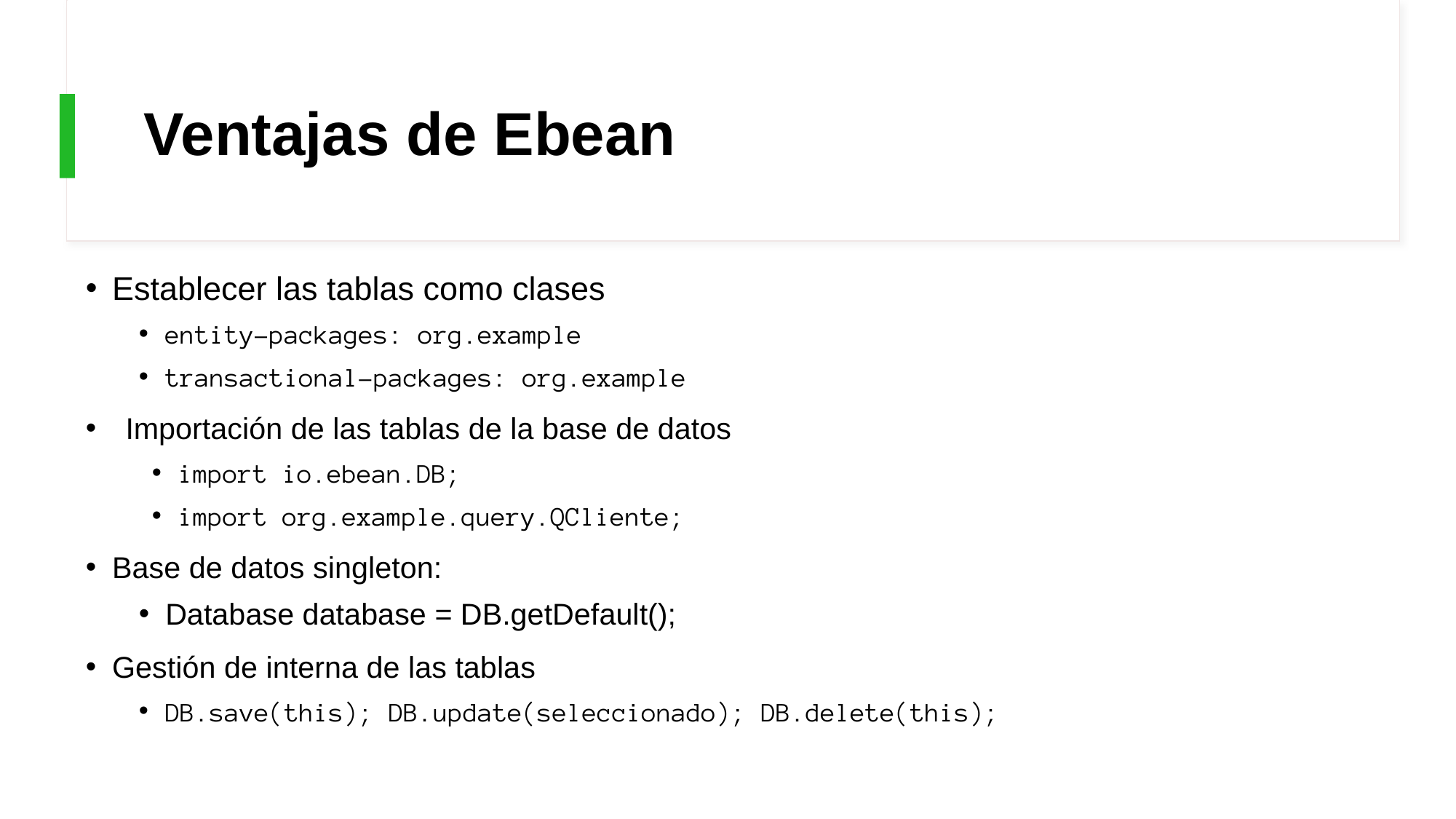

# Ventajas de Ebean
Establecer las tablas como clases
entity-packages: org.example
transactional-packages: org.example
Importación de las tablas de la base de datos
import io.ebean.DB;
import org.example.query.QCliente;
Base de datos singleton:
Database database = DB.getDefault();
Gestión de interna de las tablas
DB.save(this); DB.update(seleccionado); DB.delete(this);